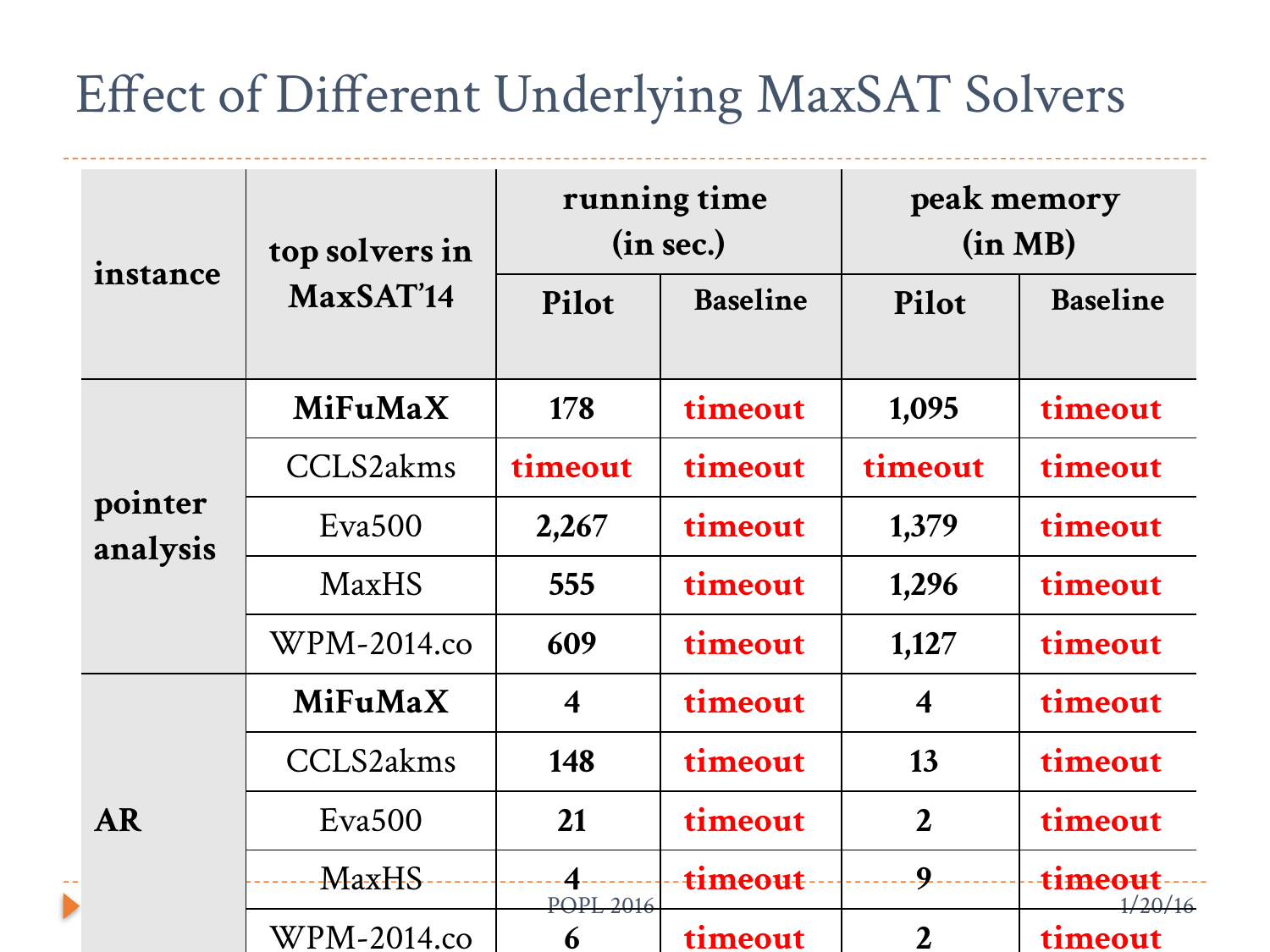

# Effect of Different Underlying MaxSAT Solvers
| instance | top solvers in MaxSAT’14 | running time (in sec.) |  | peak memory (in MB) |  |
| --- | --- | --- | --- | --- | --- |
|  |  | Pilot | Baseline | Pilot | Baseline |
| pointer analysis | MiFuMaX | 178 | timeout | 1,095 | timeout |
|  | CCLS2akms | timeout | timeout | timeout | timeout |
|  | Eva500 | 2,267 | timeout | 1,379 | timeout |
|  | MaxHS | 555 | timeout | 1,296 | timeout |
|  | WPM-2014.co | 609 | timeout | 1,127 | timeout |
| AR | MiFuMaX | 4 | timeout | 4 | timeout |
|  | CCLS2akms | 148 | timeout | 13 | timeout |
|  | Eva500 | 21 | timeout | 2 | timeout |
|  | MaxHS | 4 | timeout | 9 | timeout |
|  | WPM-2014.co | 6 | timeout | 2 | timeout |
67
POPL 2016
1/20/16